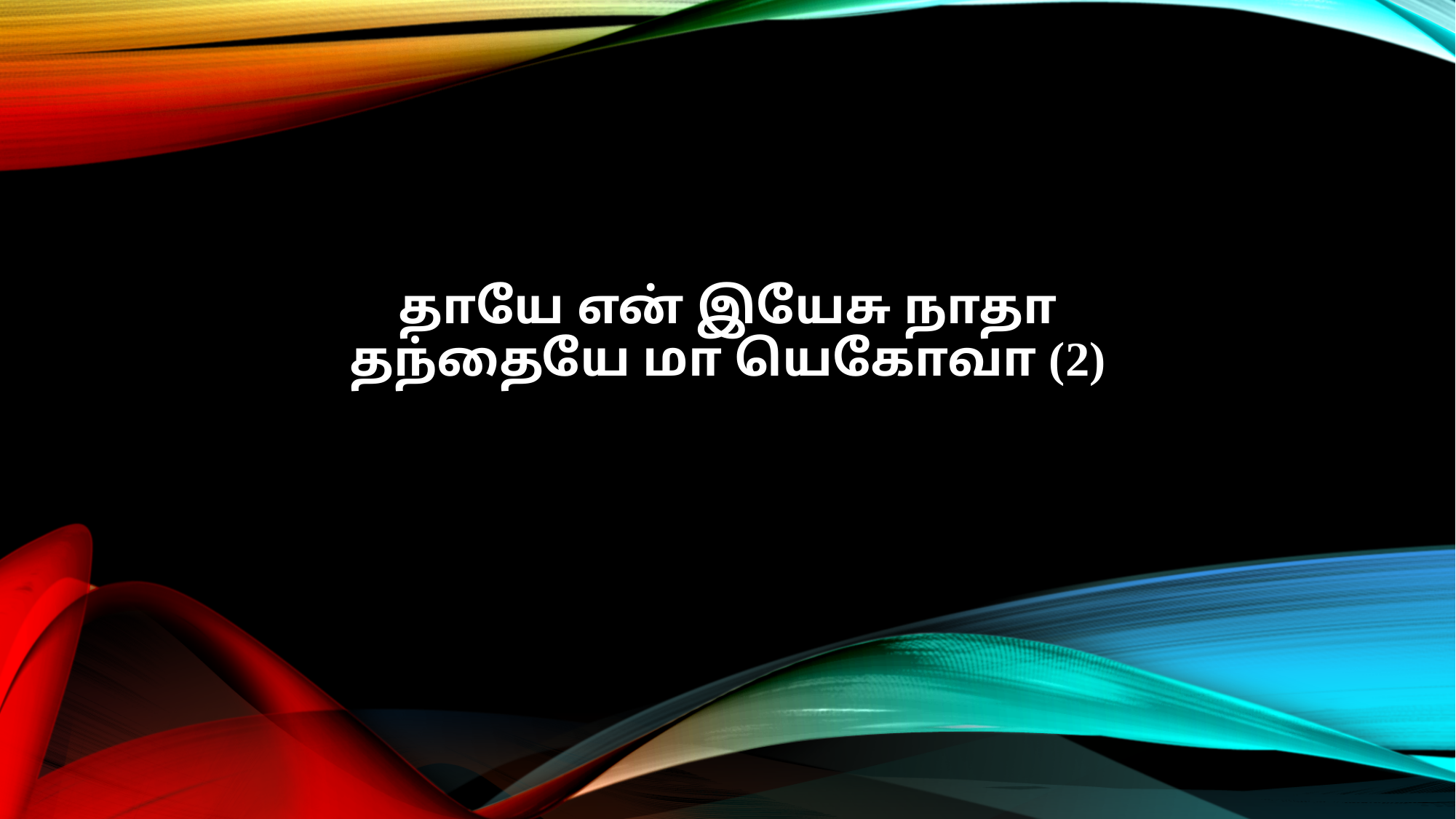

தாயே என் இயேசு நாதா
தந்தையே மா யெகோவா (2)